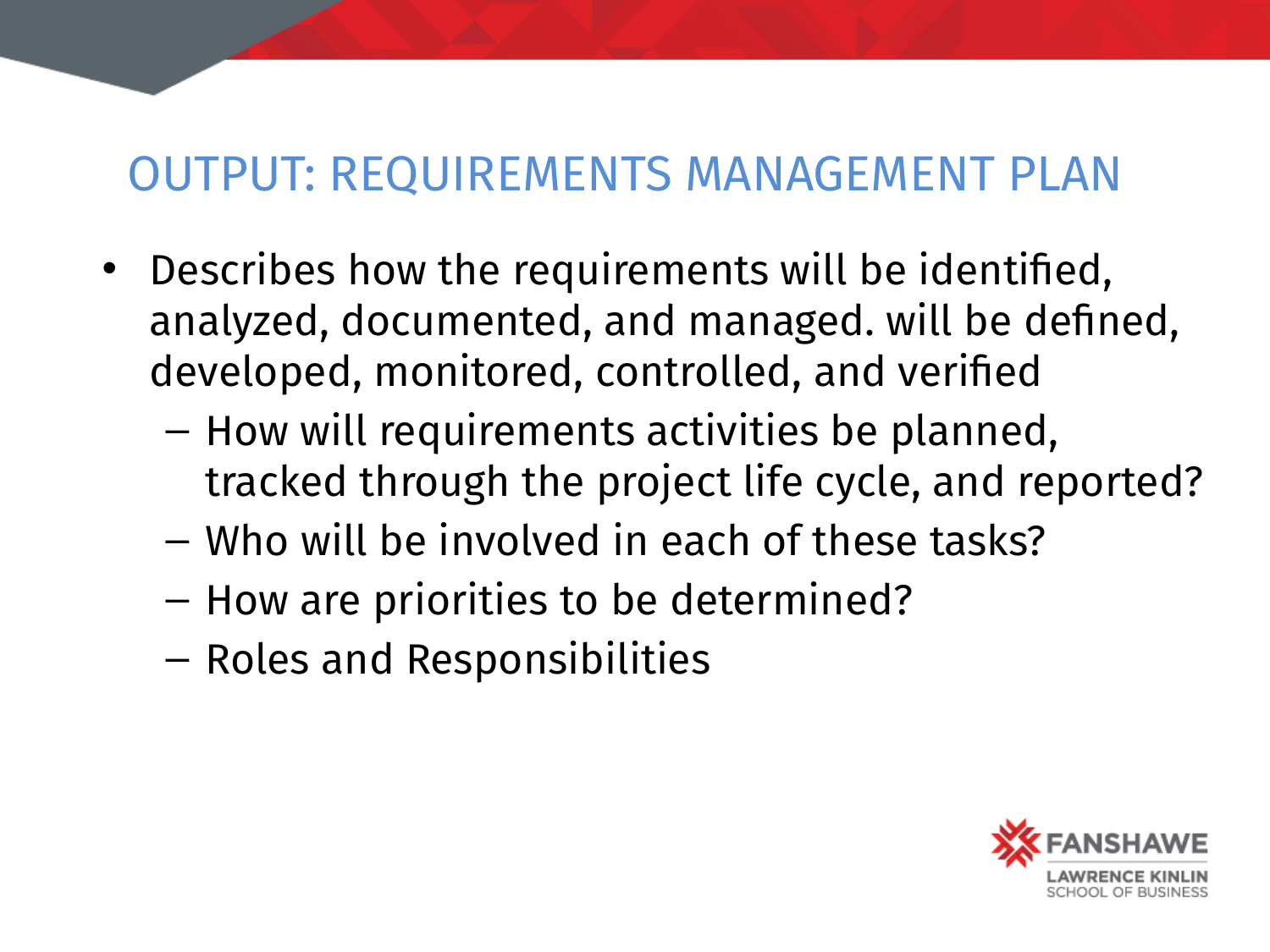

# Output: Requirements Management Plan
Describes how the requirements will be identified, analyzed, documented, and managed. will be defined, developed, monitored, controlled, and verified
How will requirements activities be planned, tracked through the project life cycle, and reported?
Who will be involved in each of these tasks?
How are priorities to be determined?
Roles and Responsibilities